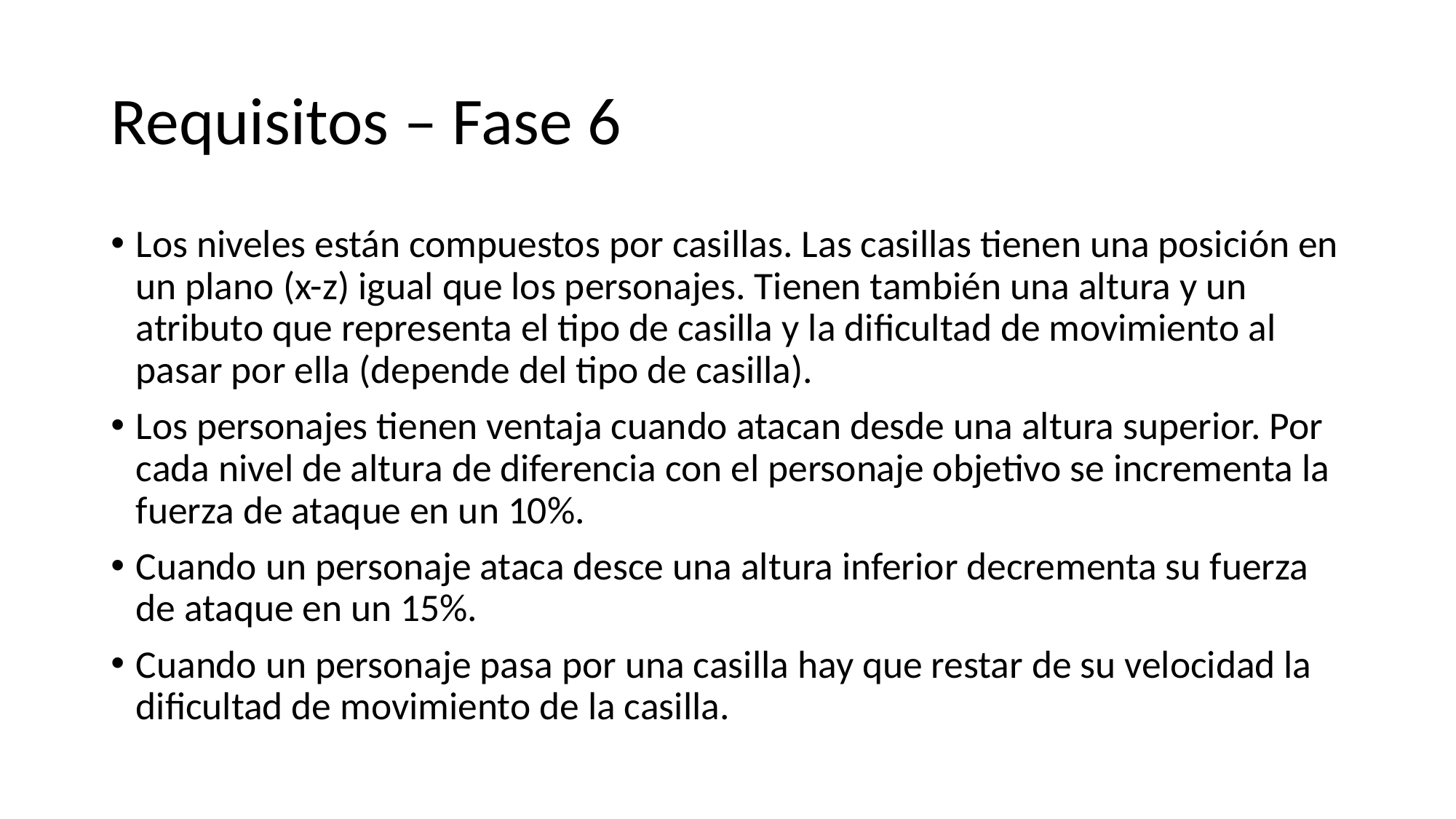

# Requisitos – Fase 6
Los niveles están compuestos por casillas. Las casillas tienen una posición en un plano (x-z) igual que los personajes. Tienen también una altura y un atributo que representa el tipo de casilla y la dificultad de movimiento al pasar por ella (depende del tipo de casilla).
Los personajes tienen ventaja cuando atacan desde una altura superior. Por cada nivel de altura de diferencia con el personaje objetivo se incrementa la fuerza de ataque en un 10%.
Cuando un personaje ataca desce una altura inferior decrementa su fuerza de ataque en un 15%.
Cuando un personaje pasa por una casilla hay que restar de su velocidad la dificultad de movimiento de la casilla.